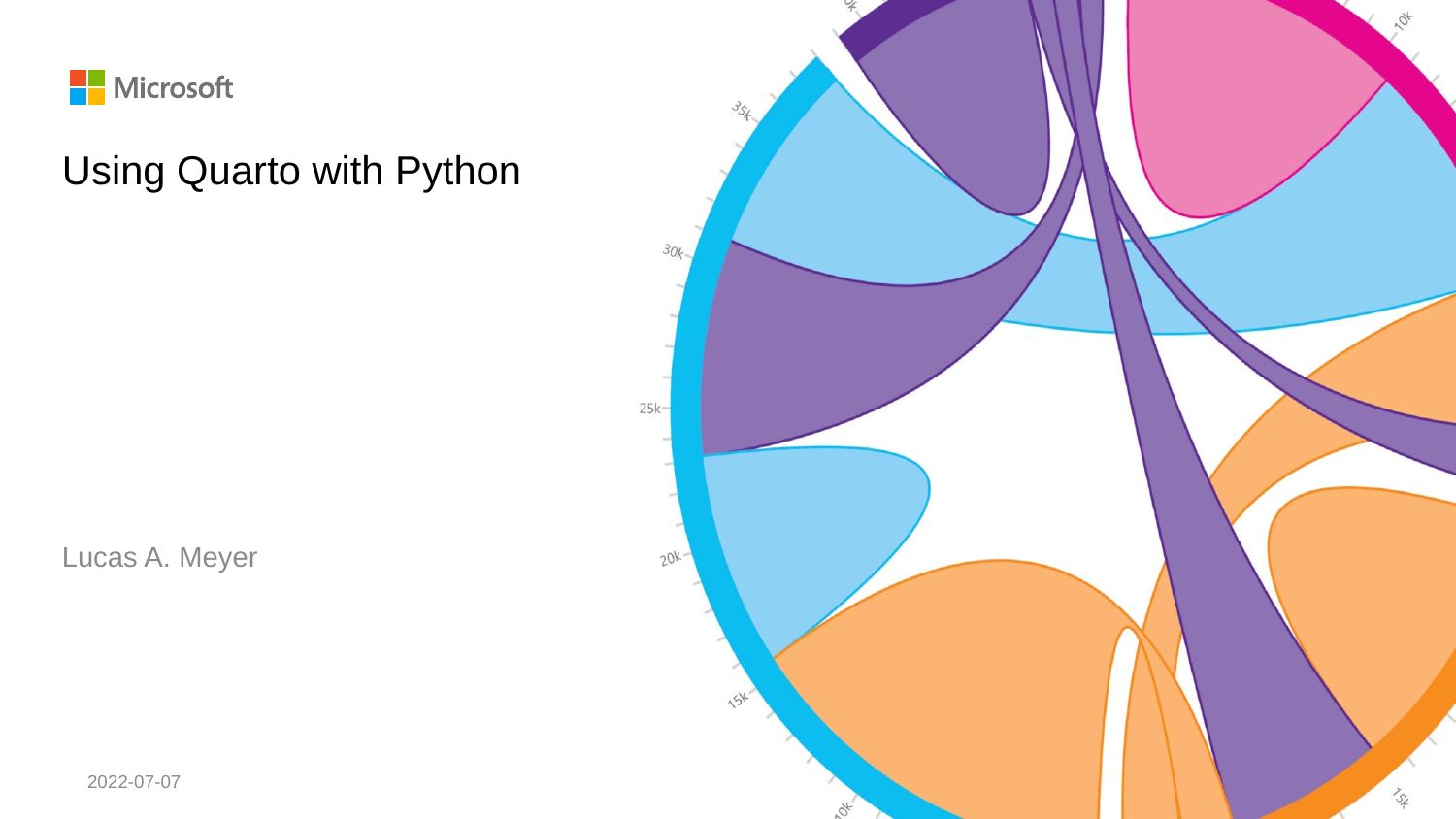

# Using Quarto with Python
Lucas A. Meyer
2022-07-07